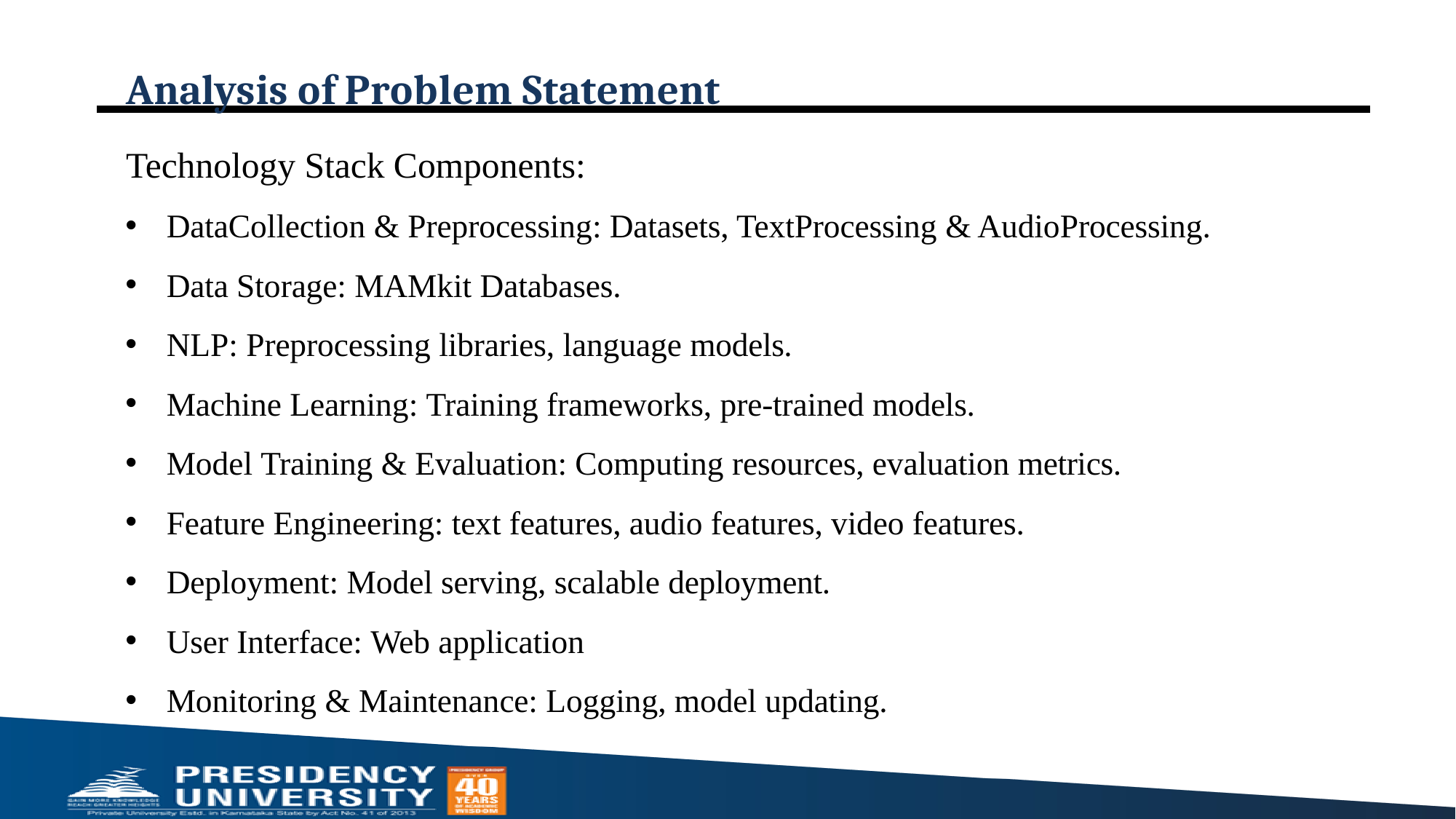

# Analysis of Problem Statement
Technology Stack Components:
DataCollection & Preprocessing: Datasets, TextProcessing & AudioProcessing.
Data Storage: MAMkit Databases.
NLP: Preprocessing libraries, language models.
Machine Learning: Training frameworks, pre-trained models.
Model Training & Evaluation: Computing resources, evaluation metrics.
Feature Engineering: text features, audio features, video features.
Deployment: Model serving, scalable deployment.
User Interface: Web application
Monitoring & Maintenance: Logging, model updating.